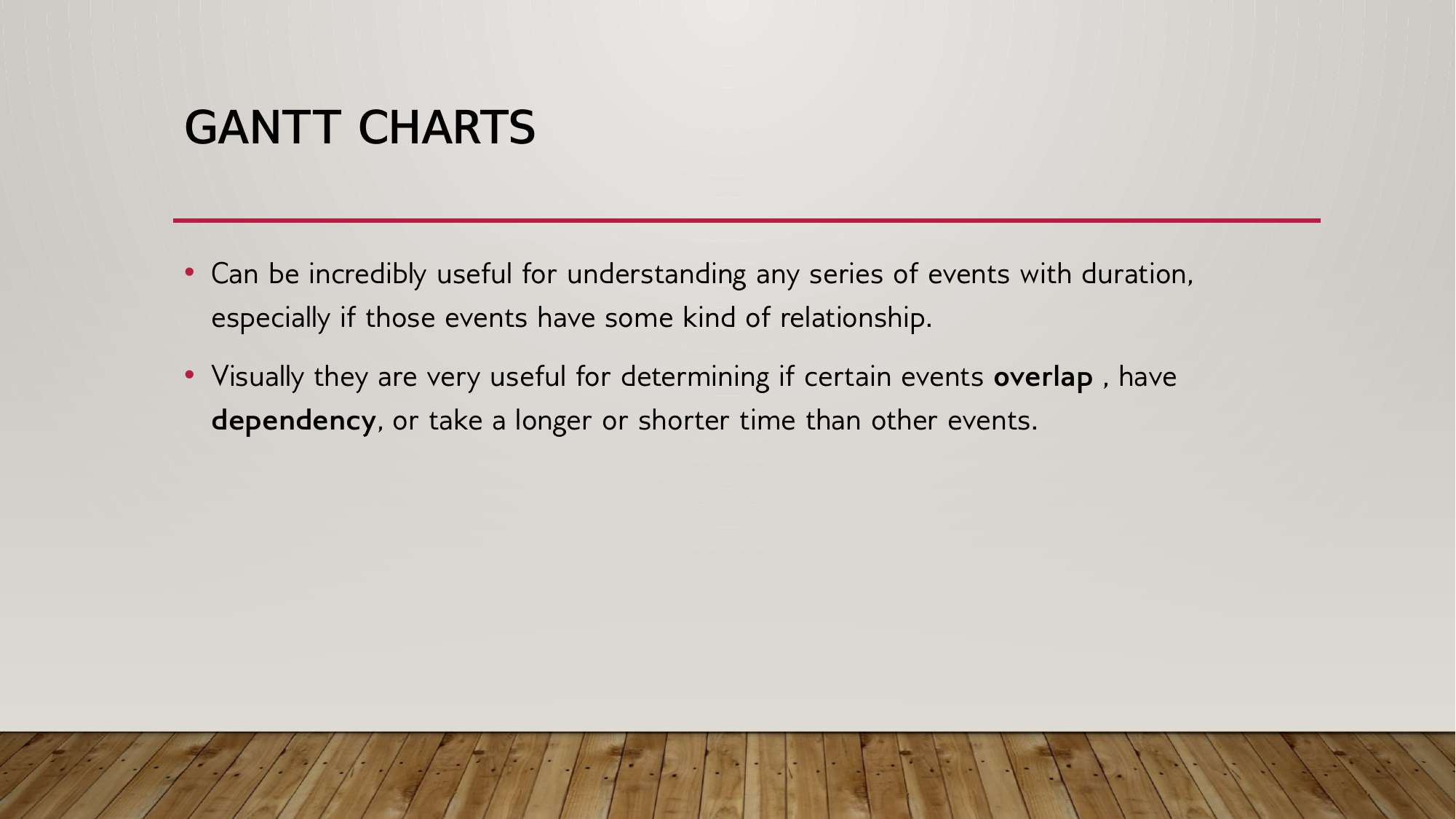

# Gantt charts
Can be incredibly useful for understanding any series of events with duration, especially if those events have some kind of relationship.
Visually they are very useful for determining if certain events overlap , have dependency, or take a longer or shorter time than other events.